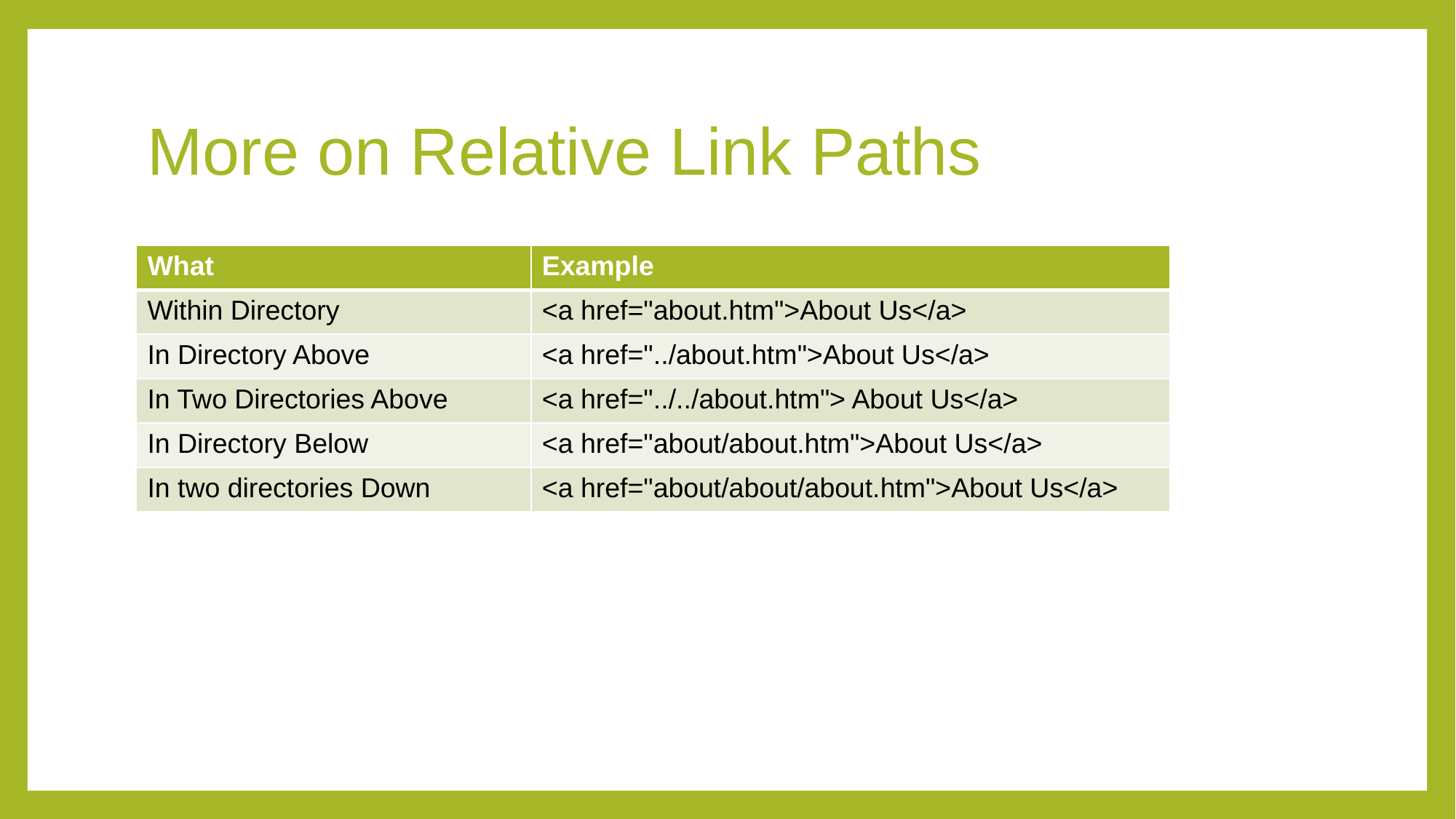

# More on Relative Link Paths
| What | Example |
| --- | --- |
| Within Directory | <a href="about.htm">About Us</a> |
| In Directory Above | <a href="../about.htm">About Us</a> |
| In Two Directories Above | <a href="../../about.htm"> About Us</a> |
| In Directory Below | <a href="about/about.htm">About Us</a> |
| In two directories Down | <a href="about/about/about.htm">About Us</a> |